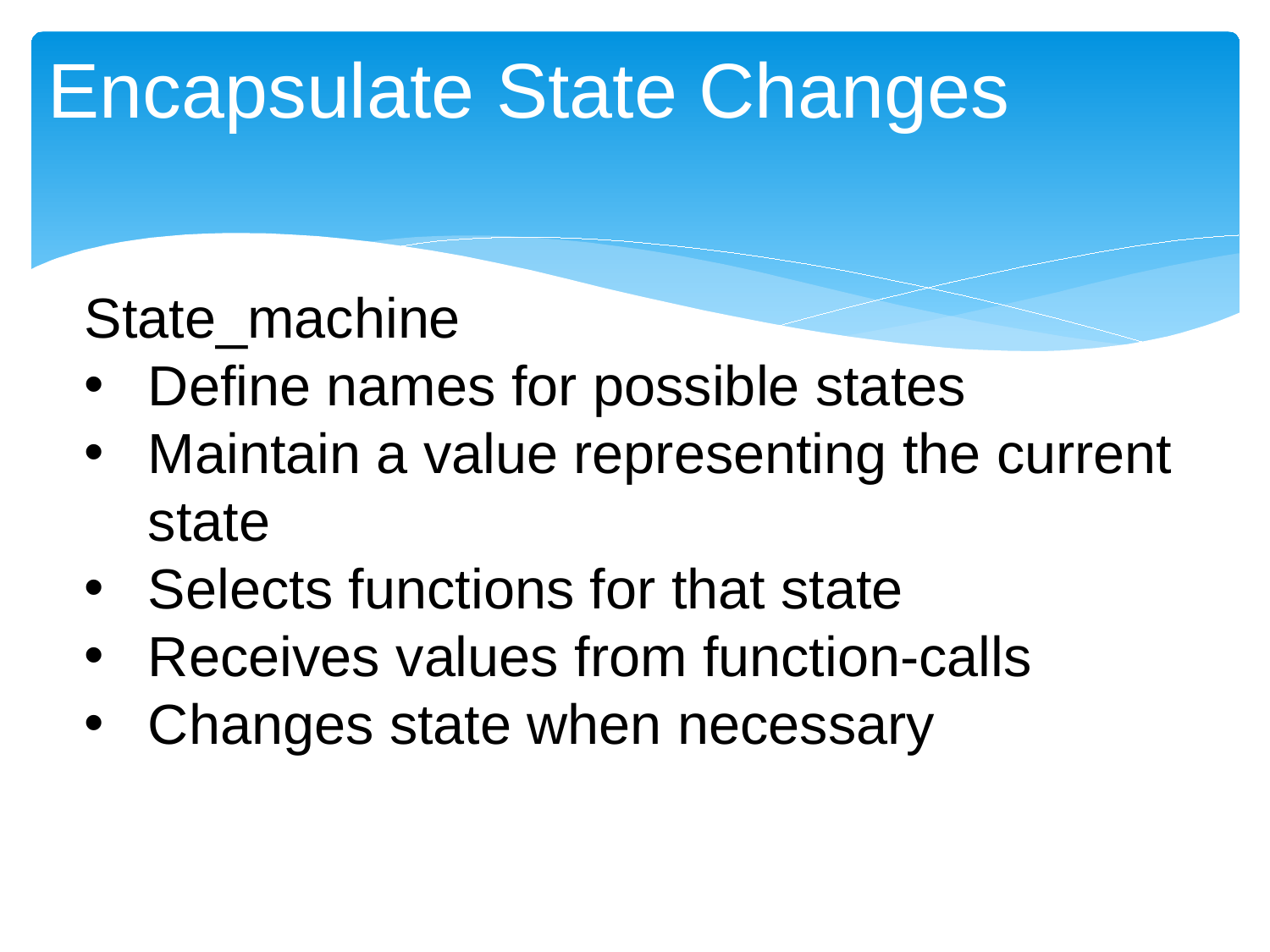

# Encapsulate State Changes
State_machine
Define names for possible states
Maintain a value representing the current state
Selects functions for that state
Receives values from function-calls
Changes state when necessary